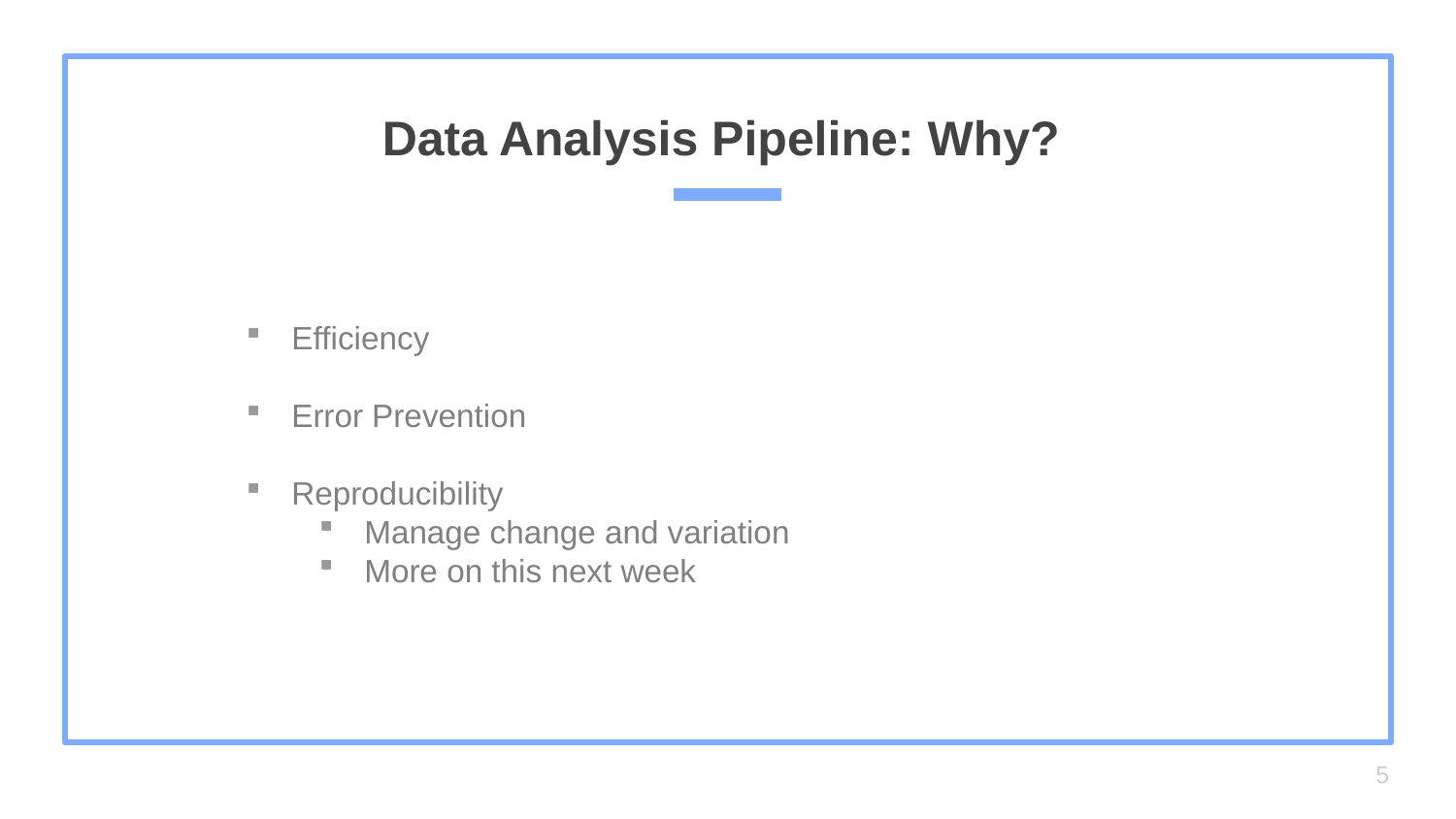

# Data Analysis Pipeline: Why?
Efficiency

Error Prevention

Reproducibility
Manage change and variation
More on this next week
5